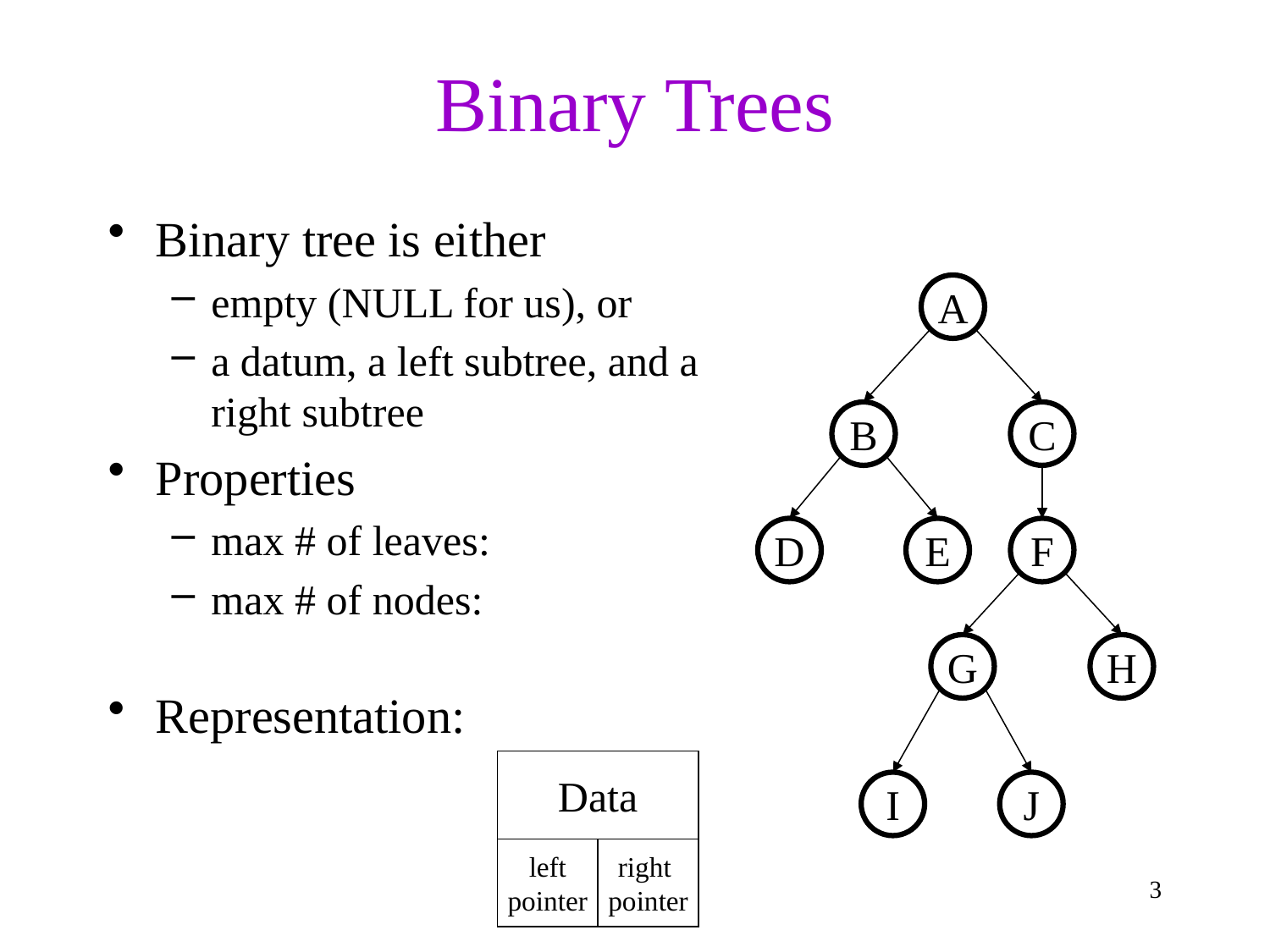

# Binary Trees
Binary tree is either
empty (NULL for us), or
a datum, a left subtree, and a right subtree
Properties
max # of leaves:
max # of nodes:
Representation:
A
B
C
D
E
F
G
H
Data
left
pointer
right
pointer
I
J
3